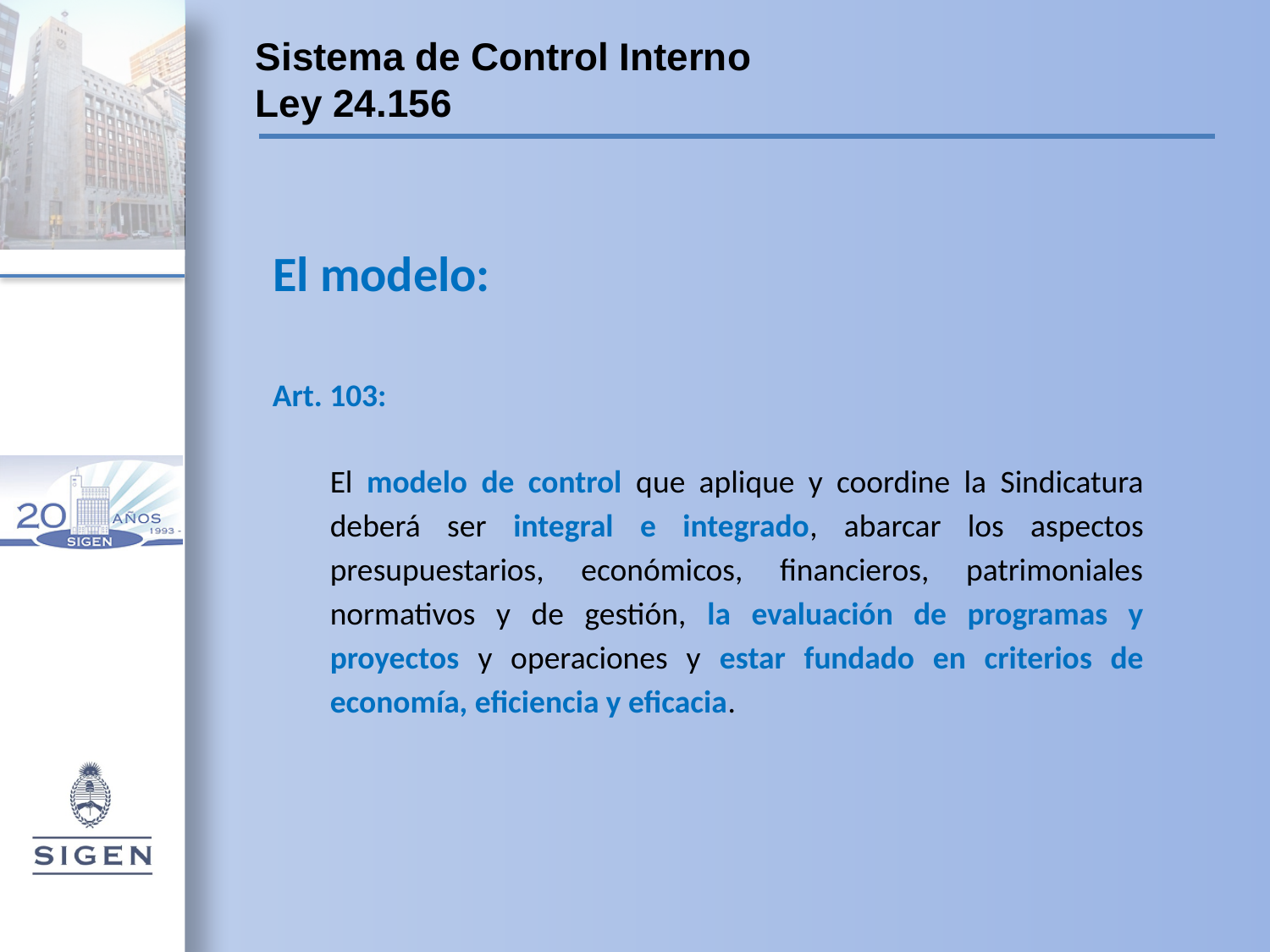

Sistema de Control Interno
Ley 24.156
El modelo:
Art. 103:
El modelo de control que aplique y coordine la Sindicatura deberá ser integral e integrado, abarcar los aspectos presupuestarios, económicos, financieros, patrimoniales normativos y de gestión, la evaluación de programas y proyectos y operaciones y estar fundado en criterios de economía, eficiencia y eficacia.